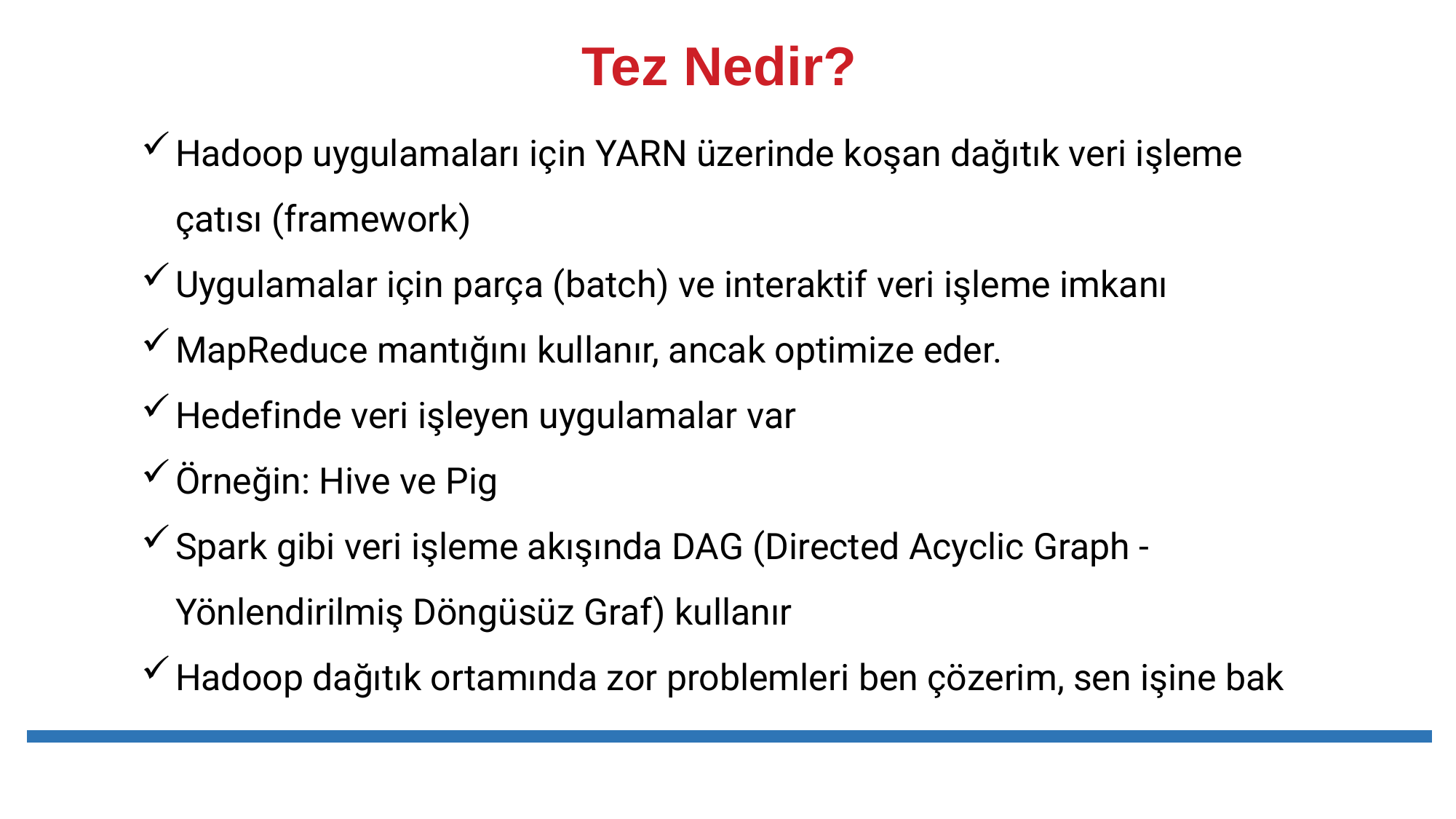

# Tez Nedir?
Hadoop uygulamaları için YARN üzerinde koşan dağıtık veri işleme çatısı (framework)
Uygulamalar için parça (batch) ve interaktif veri işleme imkanı
MapReduce mantığını kullanır, ancak optimize eder.
Hedefinde veri işleyen uygulamalar var
Örneğin: Hive ve Pig
Spark gibi veri işleme akışında DAG (Directed Acyclic Graph - Yönlendirilmiş Döngüsüz Graf) kullanır
Hadoop dağıtık ortamında zor problemleri ben çözerim, sen işine bak